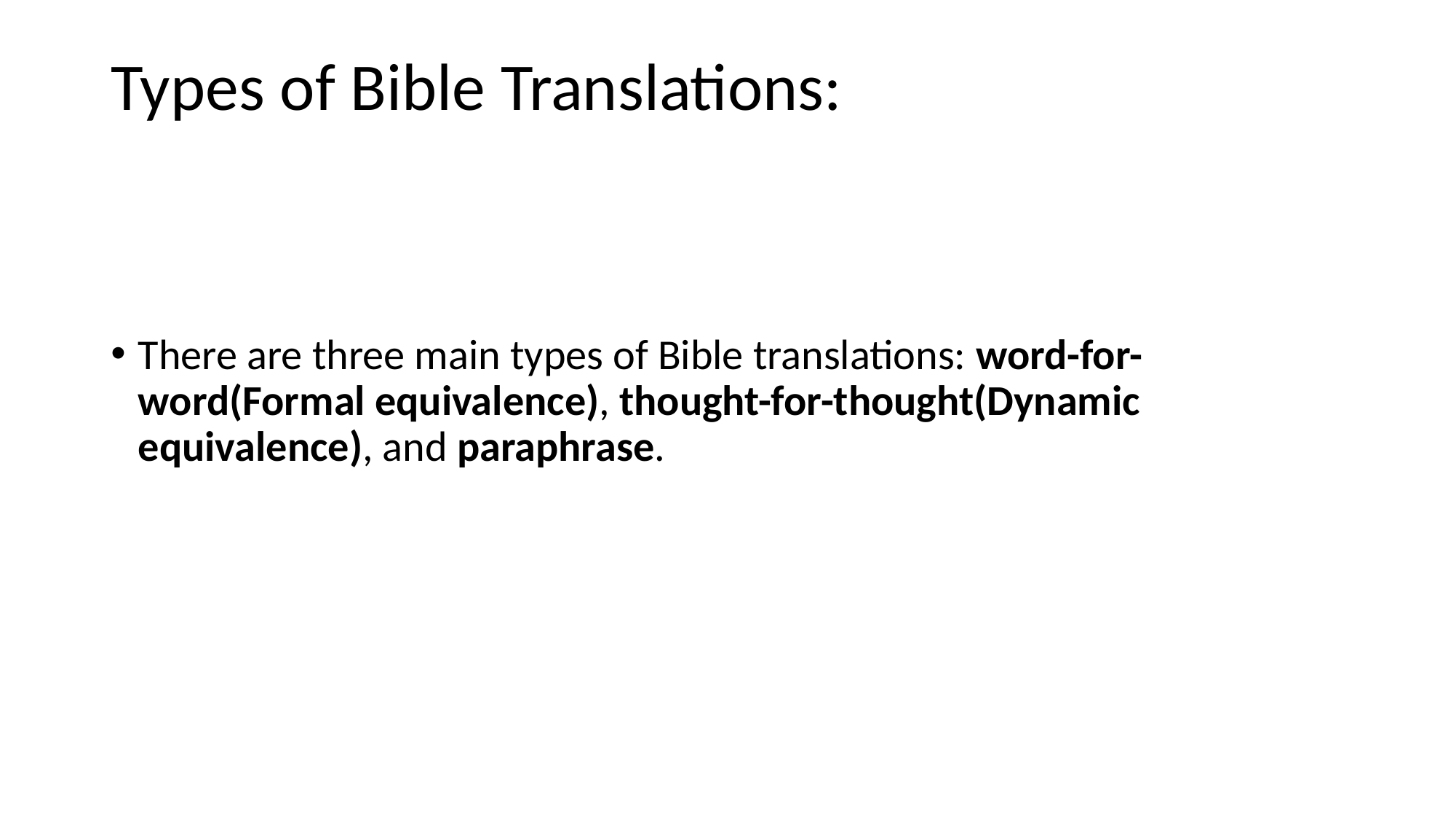

# Types of Bible Translations:
There are three main types of Bible translations: word-for-word(Formal equivalence), thought-for-thought(Dynamic equivalence), and paraphrase.